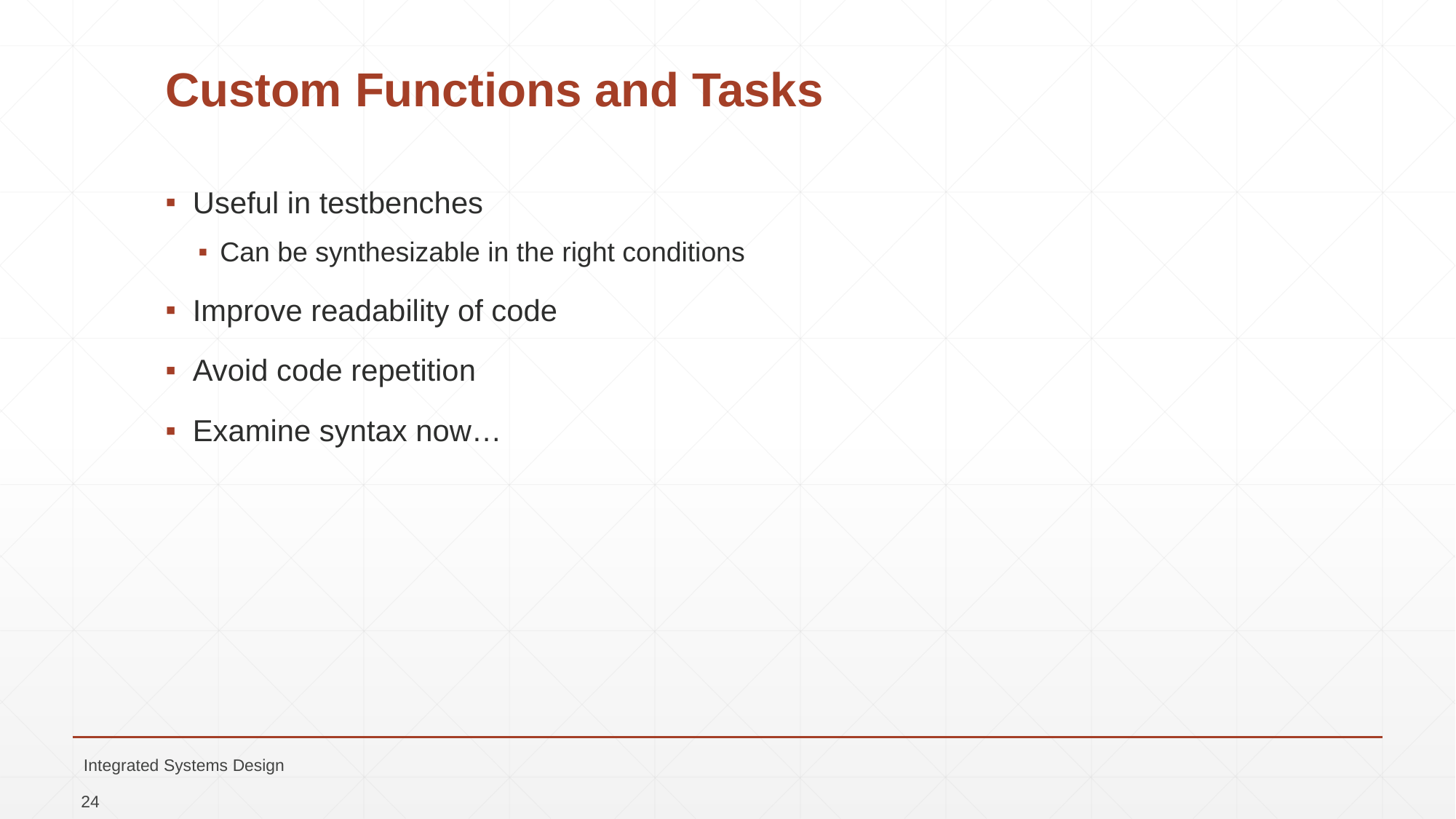

# Custom Functions and Tasks
Useful in testbenches
Can be synthesizable in the right conditions
Improve readability of code
Avoid code repetition
Examine syntax now…

Integrated Systems Design
24